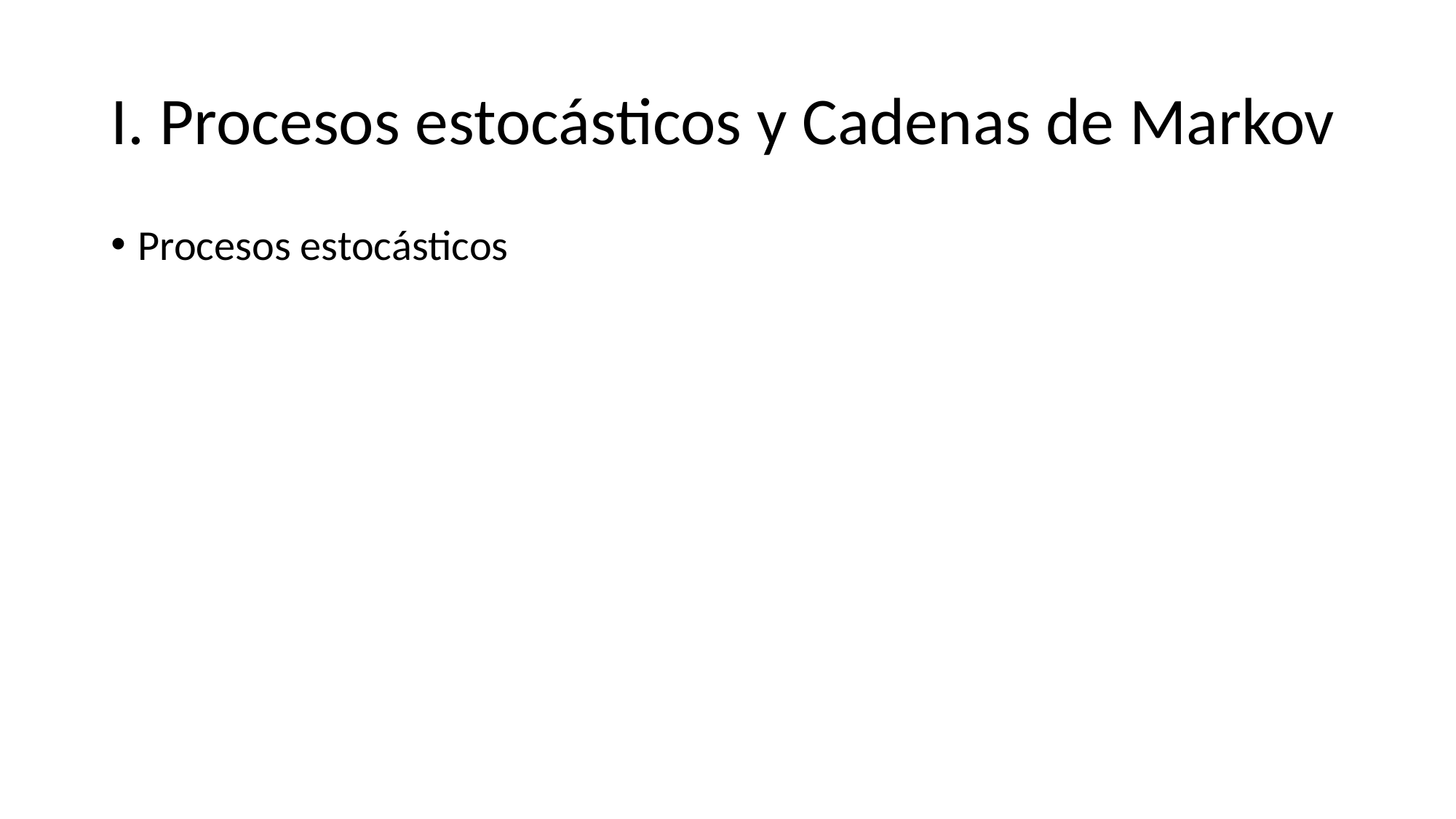

# I. Procesos estocásticos y Cadenas de Markov
Procesos estocásticos